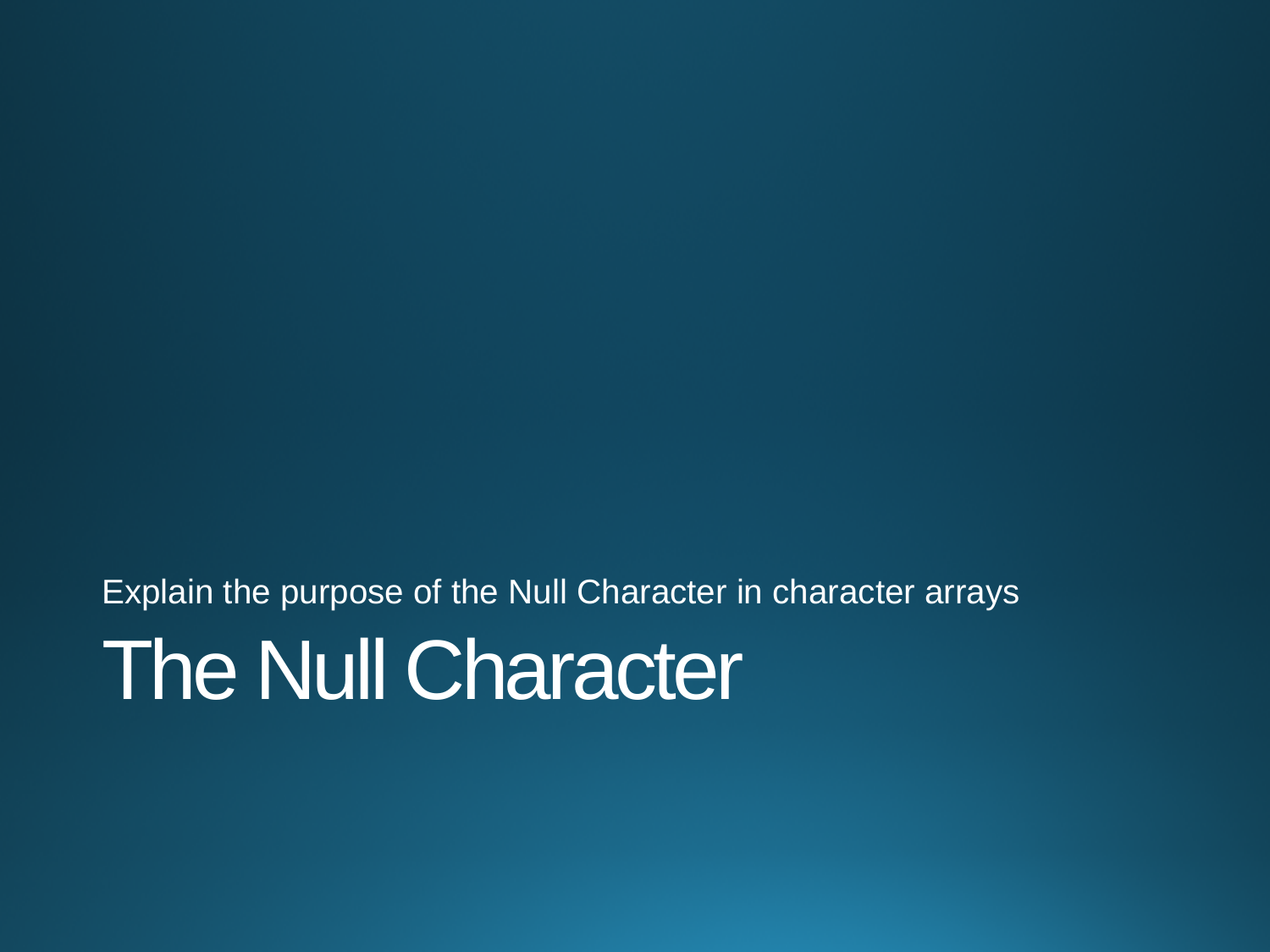

Explain the purpose of the Null Character in character arrays
# The Null Character